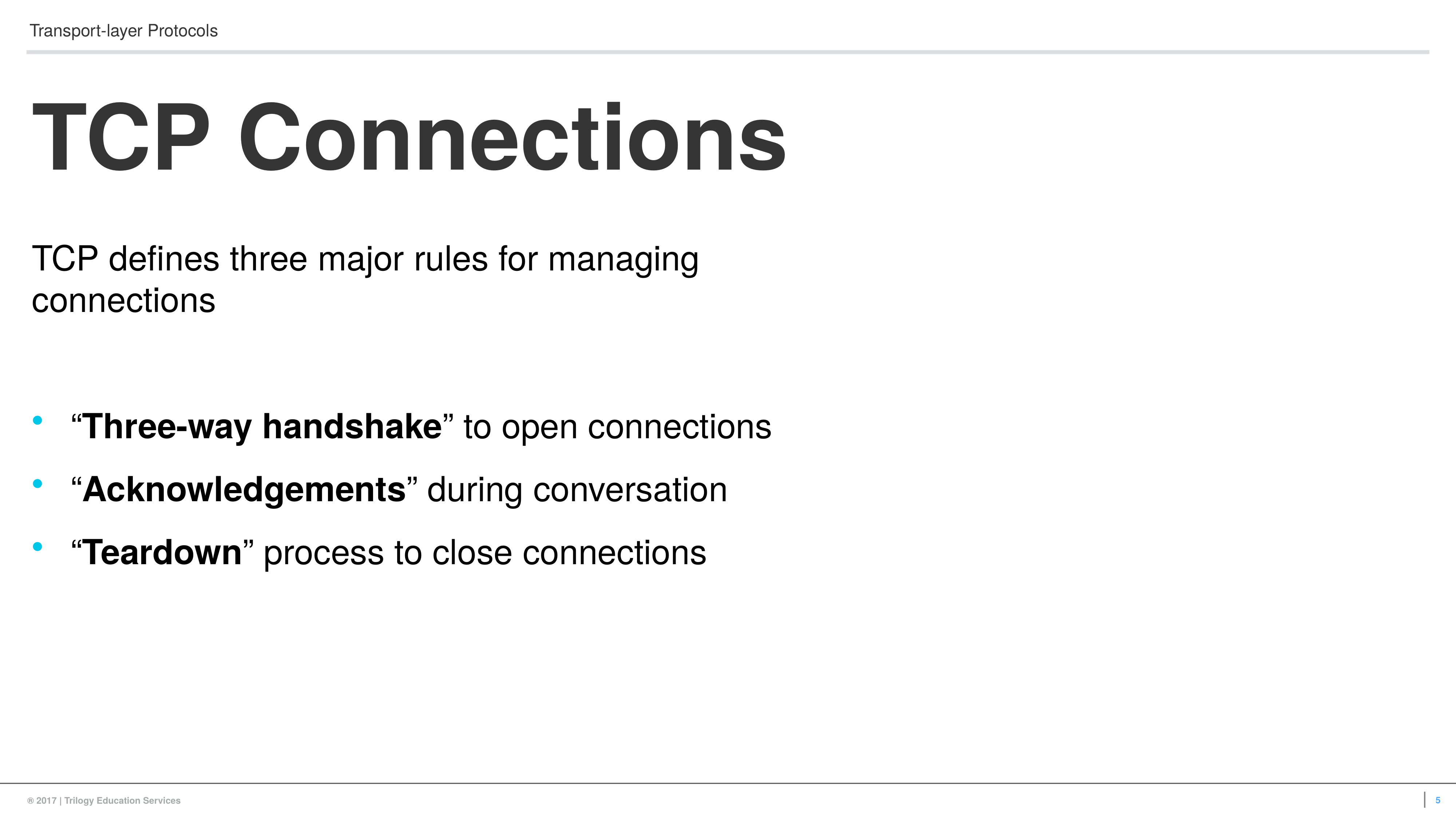

Transport-layer Protocols

TCP Connections
TCP defines three major rules for managing connections

“Three-way handshake” to open connections
“Acknowledgements” during conversation
“Teardown” process to close connections

5
® 2017 | Trilogy Education Services